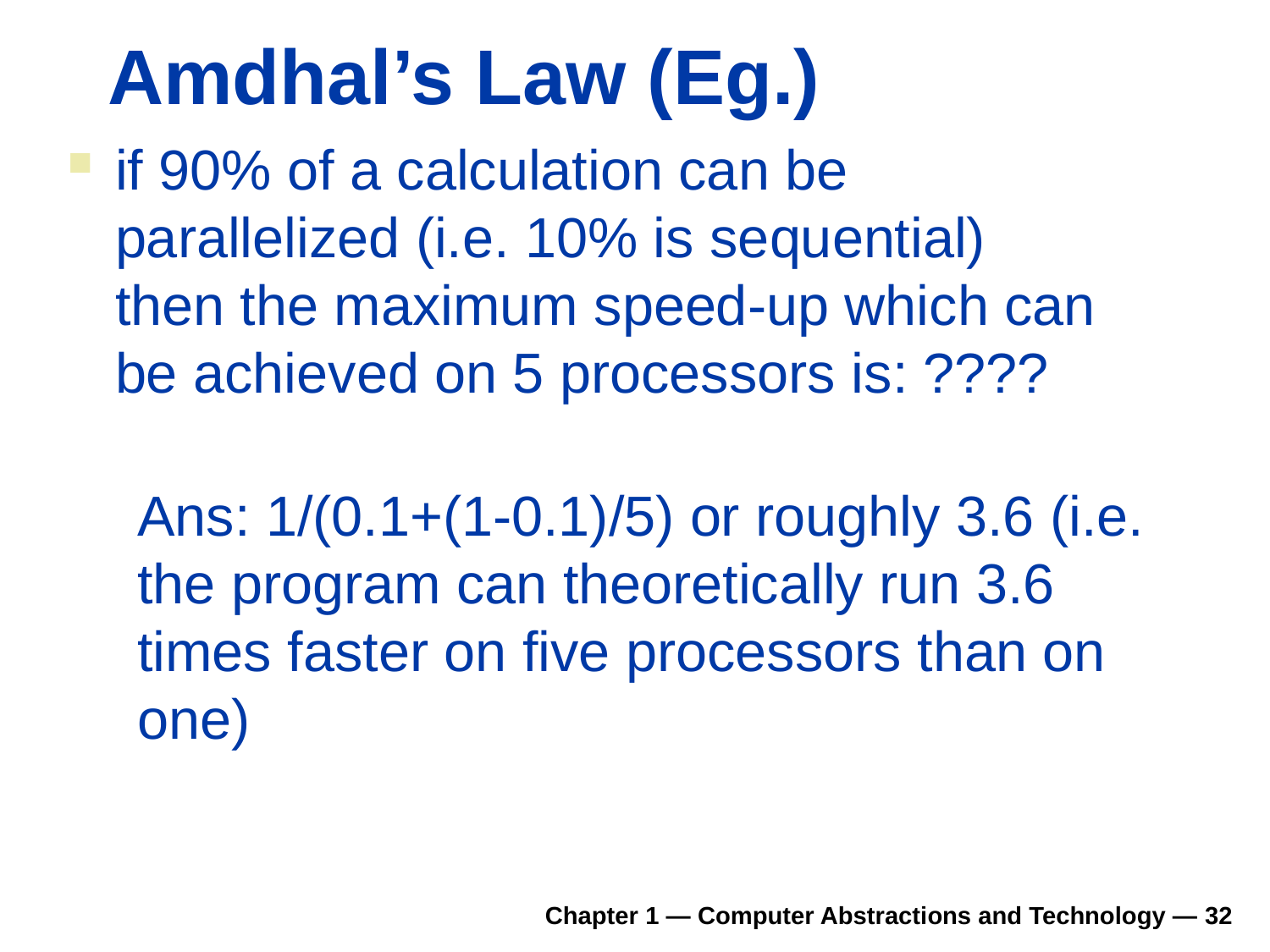

# Amdhal’s Law (Eg.)
if 90% of a calculation can be parallelized (i.e. 10% is sequential) then the maximum speed-up which can be achieved on 5 processors is: ????
Ans: 1/(0.1+(1-0.1)/5) or roughly 3.6 (i.e. the program can theoretically run 3.6 times faster on five processors than on one)
Chapter 1 — Computer Abstractions and Technology — 32